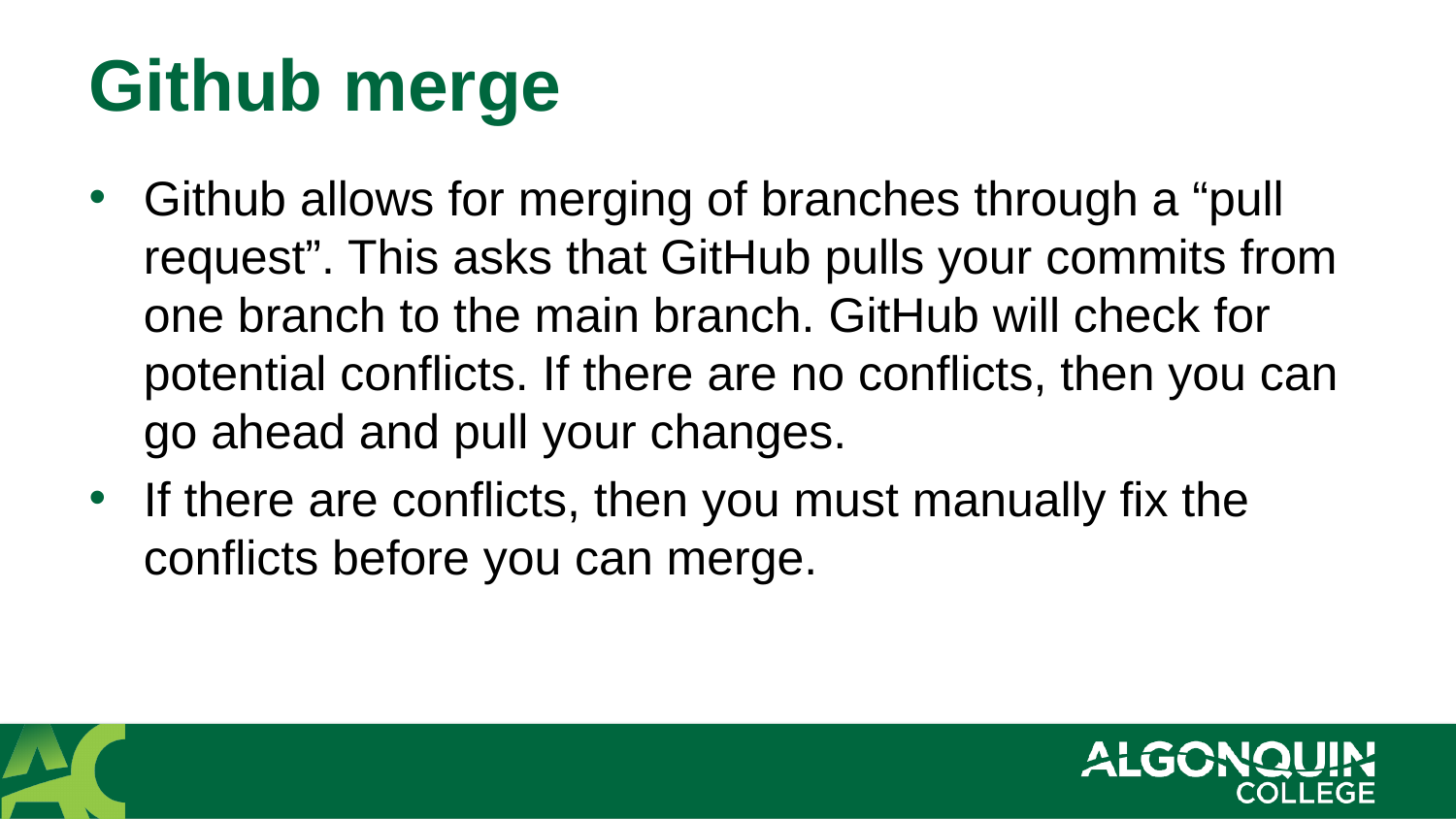

# Github merge
Github allows for merging of branches through a “pull request”. This asks that GitHub pulls your commits from one branch to the main branch. GitHub will check for potential conflicts. If there are no conflicts, then you can go ahead and pull your changes.
If there are conflicts, then you must manually fix the conflicts before you can merge.